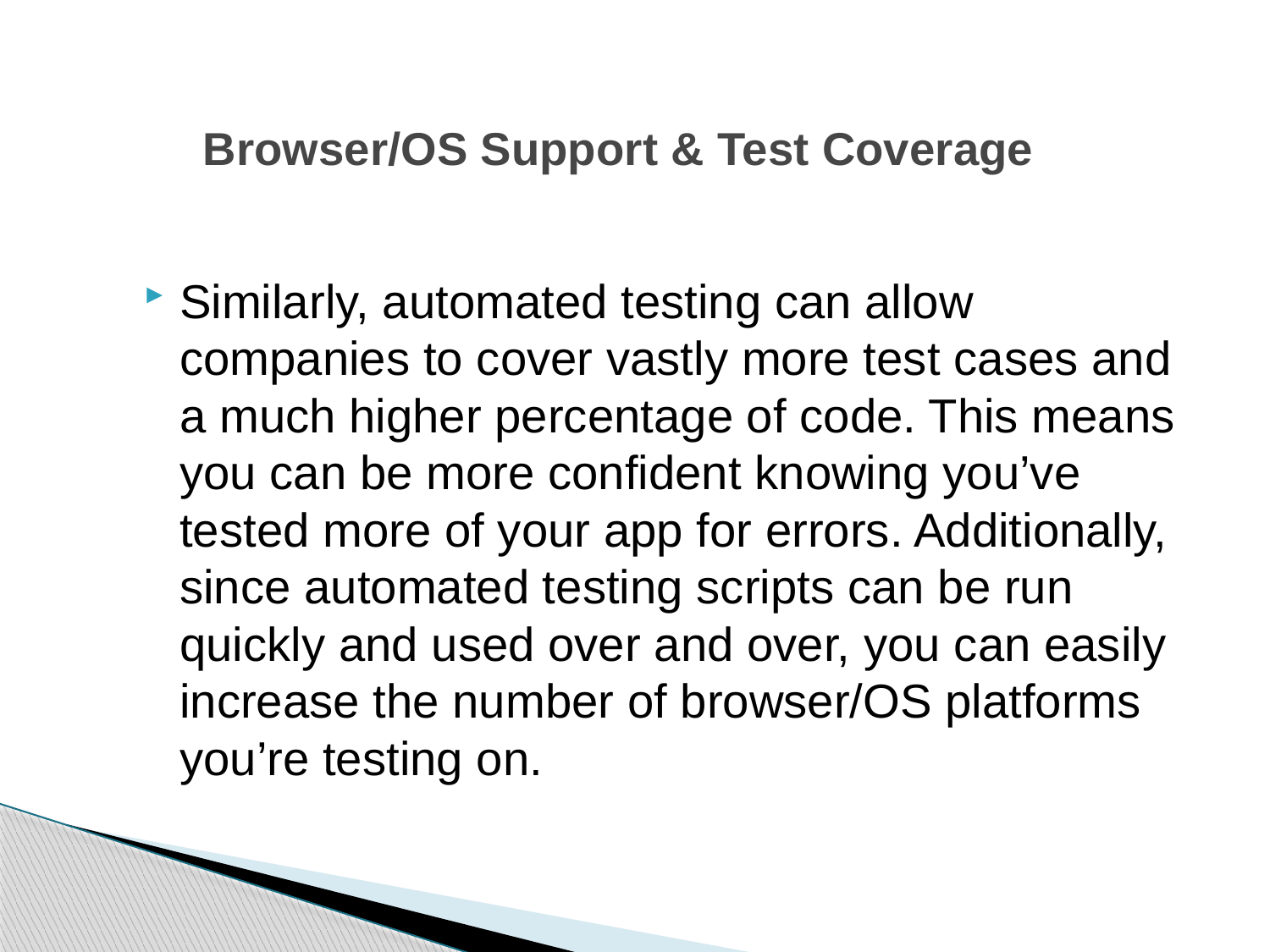

# Browser/OS Support & Test Coverage
Similarly, automated testing can allow companies to cover vastly more test cases and a much higher percentage of code. This means you can be more confident knowing you’ve tested more of your app for errors. Additionally, since automated testing scripts can be run quickly and used over and over, you can easily increase the number of browser/OS platforms you’re testing on.